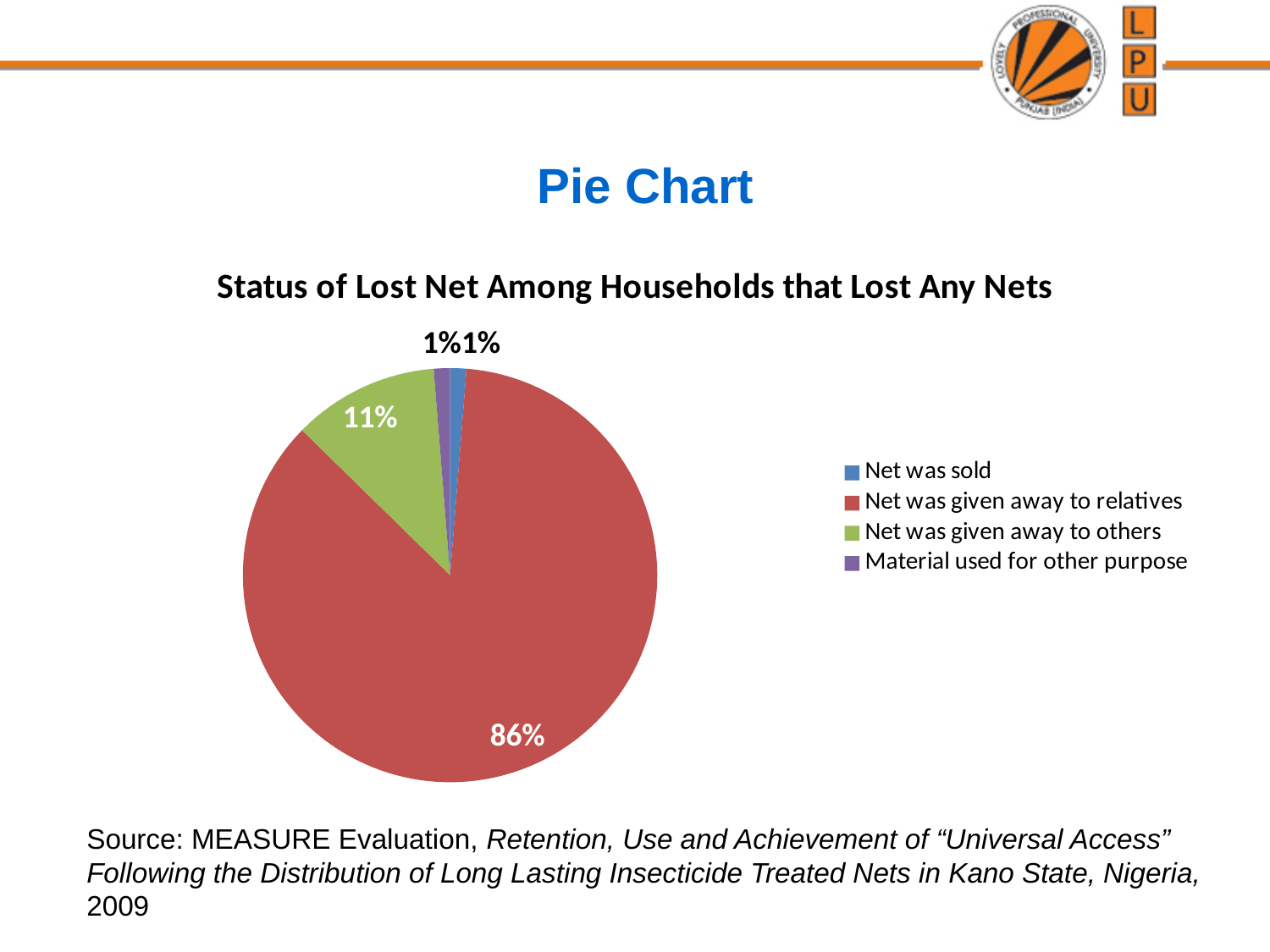

# Pie Chart

### Chart: Status of Lost Net Among Households that Lost Any Nets

| Category |  |
|---|---|
| Net was sold | 1.0 |
| Net was given away to relatives | 68.0 |
| Net was given away to others | 9.0 |
| Material used for other purpose | 1.0 |
Source: MEASURE Evaluation, Retention, Use and Achievement of “Universal Access” Following the Distribution of Long Lasting Insecticide Treated Nets in Kano State, Nigeria, 2009